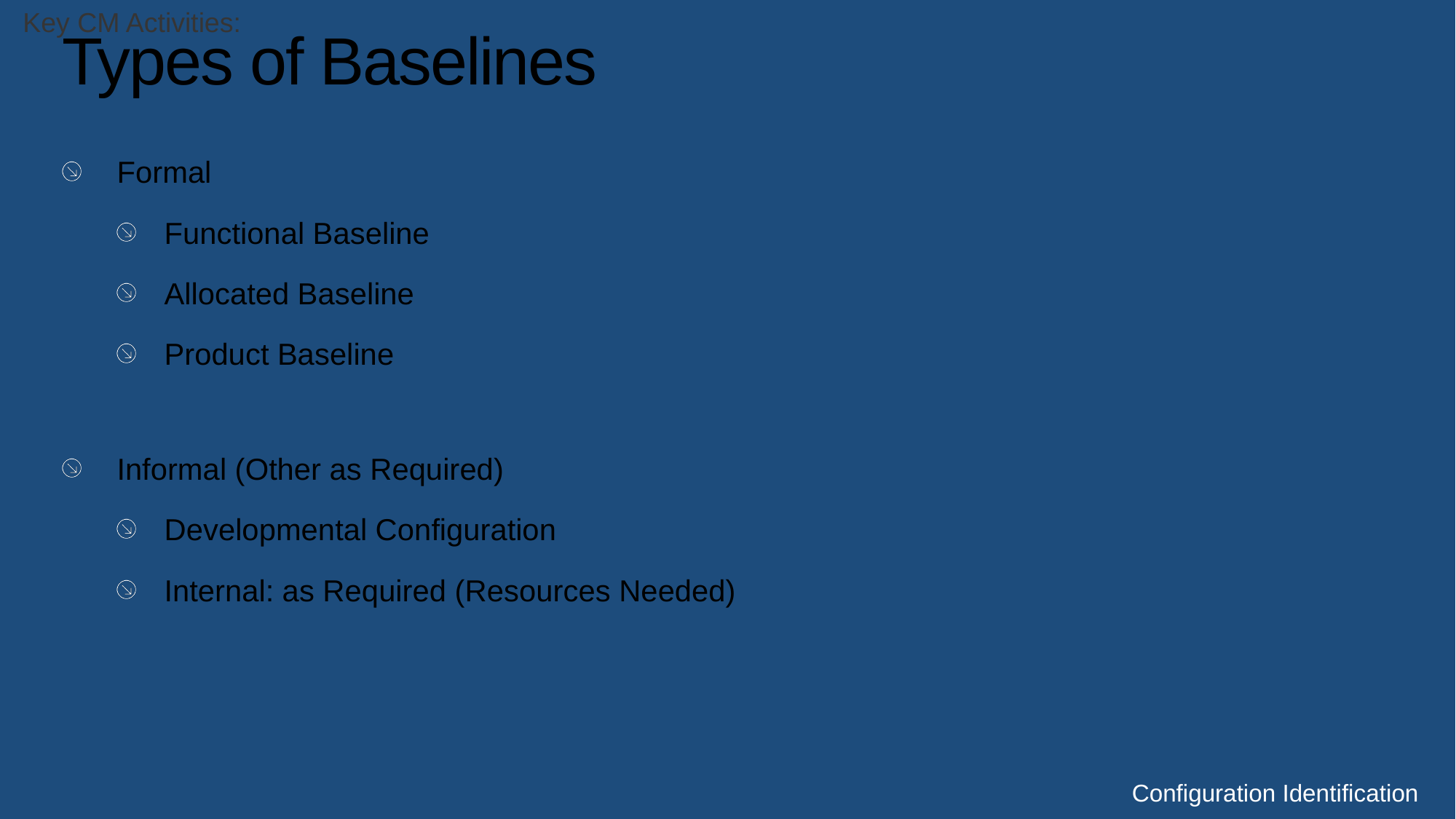

Key CM Activities:
# Types of Baselines
Formal
Functional Baseline
Allocated Baseline
Product Baseline

Informal (Other as Required)
Developmental Configuration
Internal: as Required (Resources Needed)

Configuration Identification